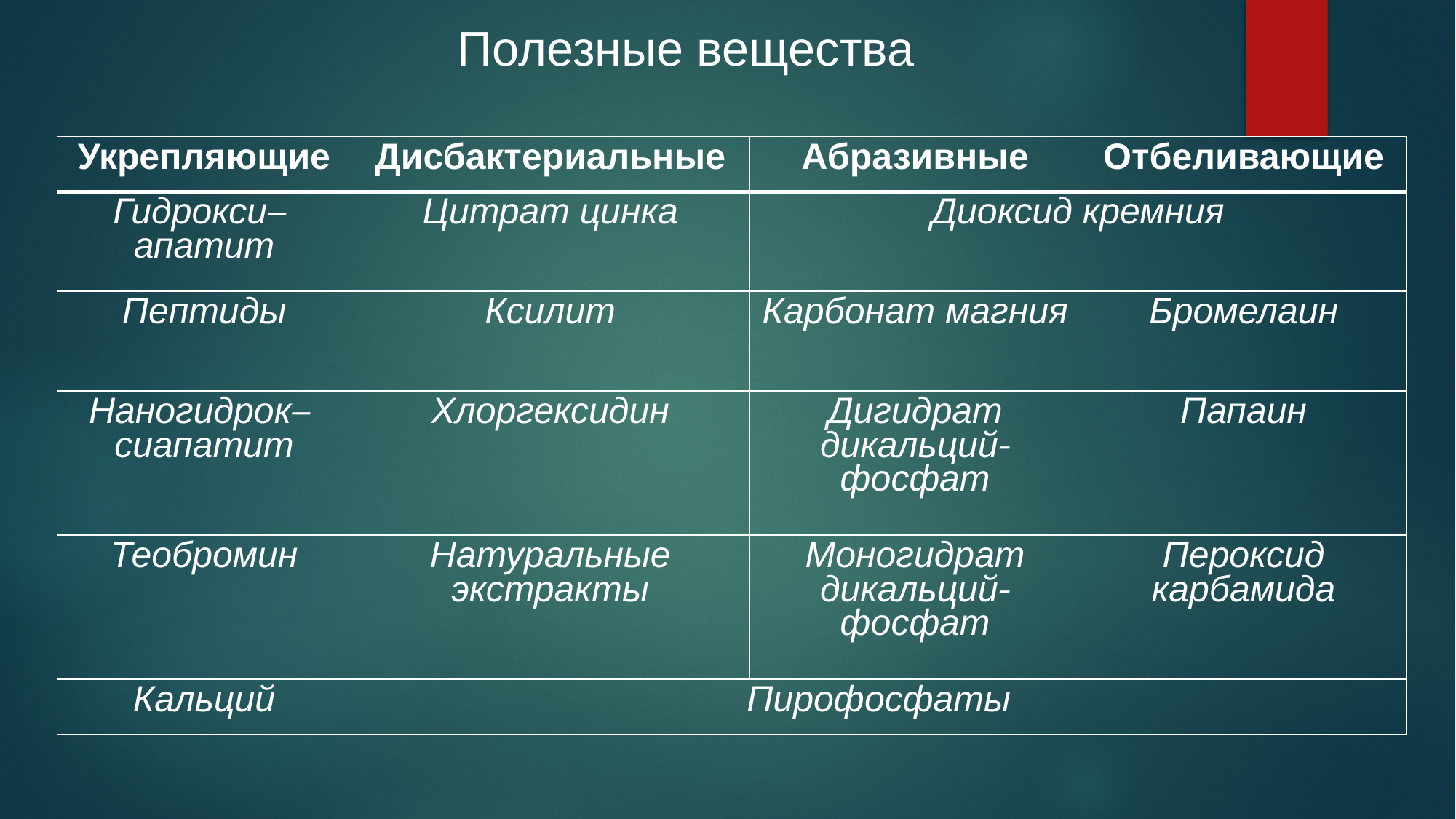

Полезные вещества
| Укрепляющие | Дисбактериальные | Абразивные | Отбеливающие |
| --- | --- | --- | --- |
| Гидрокси– апатит | Цитрат цинка | Диоксид кремния |  |
| Пептиды | Ксилит | Карбонат магния | Бромелаин |
| Наногидрок– сиапатит | Хлоргексидин | Дигидрат дикальций-фосфат | Папаин |
| Теобромин | Натуральные экстракты | Моногидрат дикальций-фосфат | Пероксид карбамида |
| Кальций | Пирофосфаты |  |  |